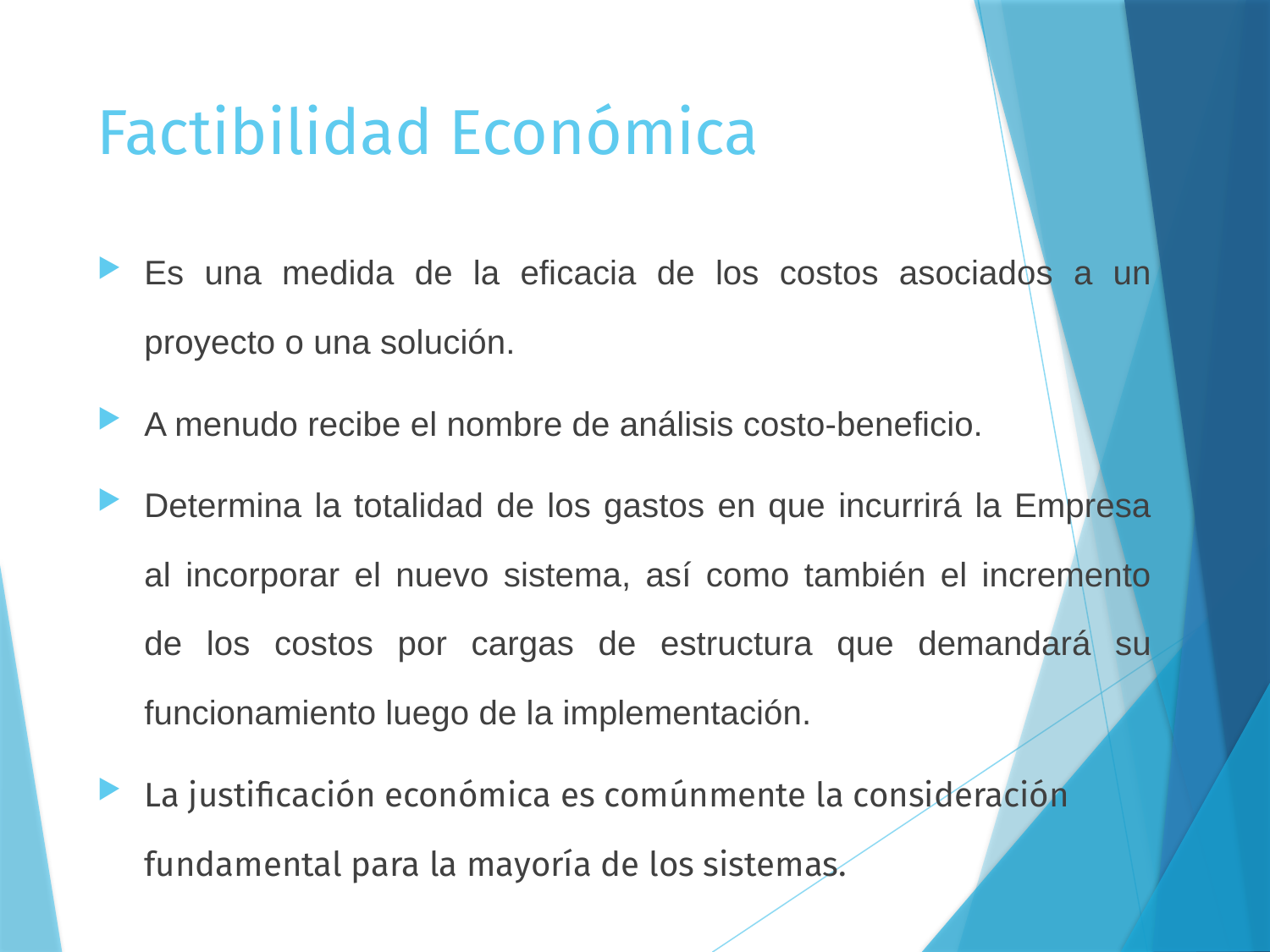

# Factibilidad Económica
Es una medida de la eficacia de los costos asociados a un proyecto o una solución.
A menudo recibe el nombre de análisis costo-beneficio.
Determina la totalidad de los gastos en que incurrirá la Empresa al incorporar el nuevo sistema, así como también el incremento de los costos por cargas de estructura que demandará su funcionamiento luego de la implementación.
La justificación económica es comúnmente la consideración fundamental para la mayoría de los sistemas.